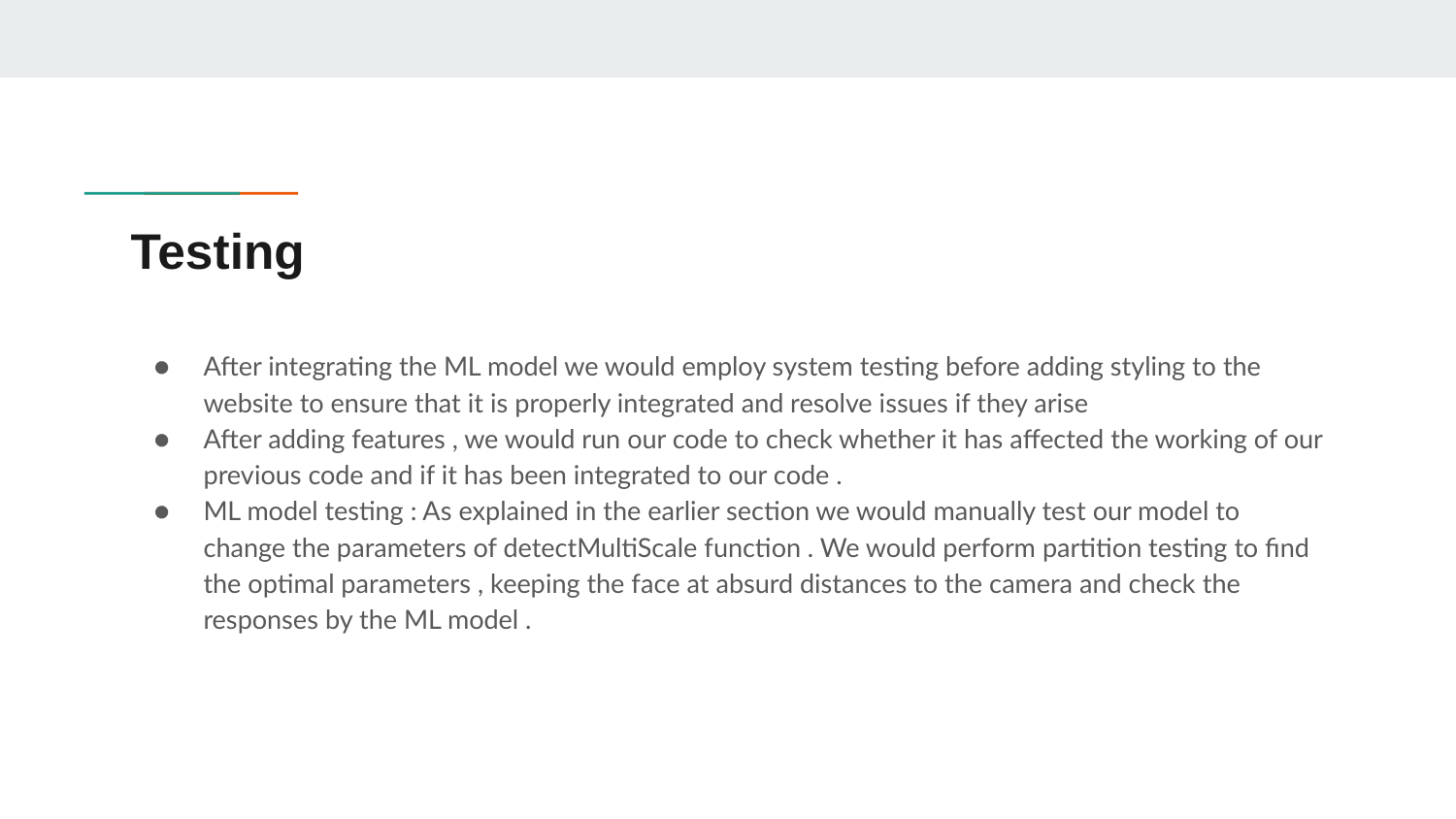

# Testing
After integrating the ML model we would employ system testing before adding styling to the website to ensure that it is properly integrated and resolve issues if they arise
After adding features , we would run our code to check whether it has affected the working of our previous code and if it has been integrated to our code .
ML model testing : As explained in the earlier section we would manually test our model to change the parameters of detectMultiScale function . We would perform partition testing to find the optimal parameters , keeping the face at absurd distances to the camera and check the responses by the ML model .